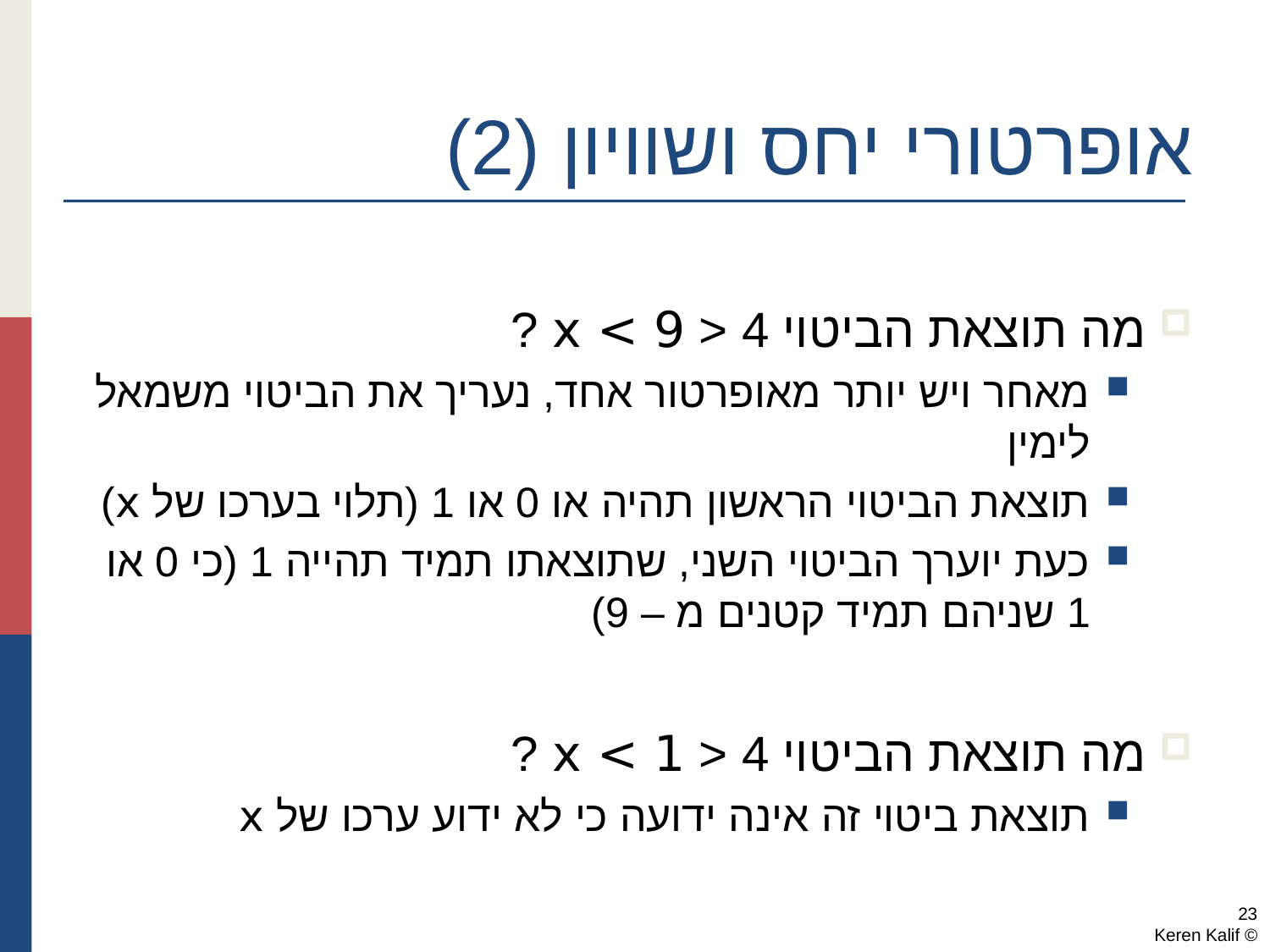

# אופרטורי יחס ושוויון (2)

מה תוצאת הביטוי 4 < x < 9 ?
מאחר ויש יותר מאופרטור אחד, נעריך את הביטוי משמאל לימין
תוצאת הביטוי הראשון תהיה או 0 או 1 (תלוי בערכו של x)
כעת יוערך הביטוי השני, שתוצאתו תמיד תהייה 1 (כי 0 או 1 שניהם תמיד קטנים מ – 9)

מה תוצאת הביטוי 4 < x < 1 ?
תוצאת ביטוי זה אינה ידועה כי לא ידוע ערכו של x